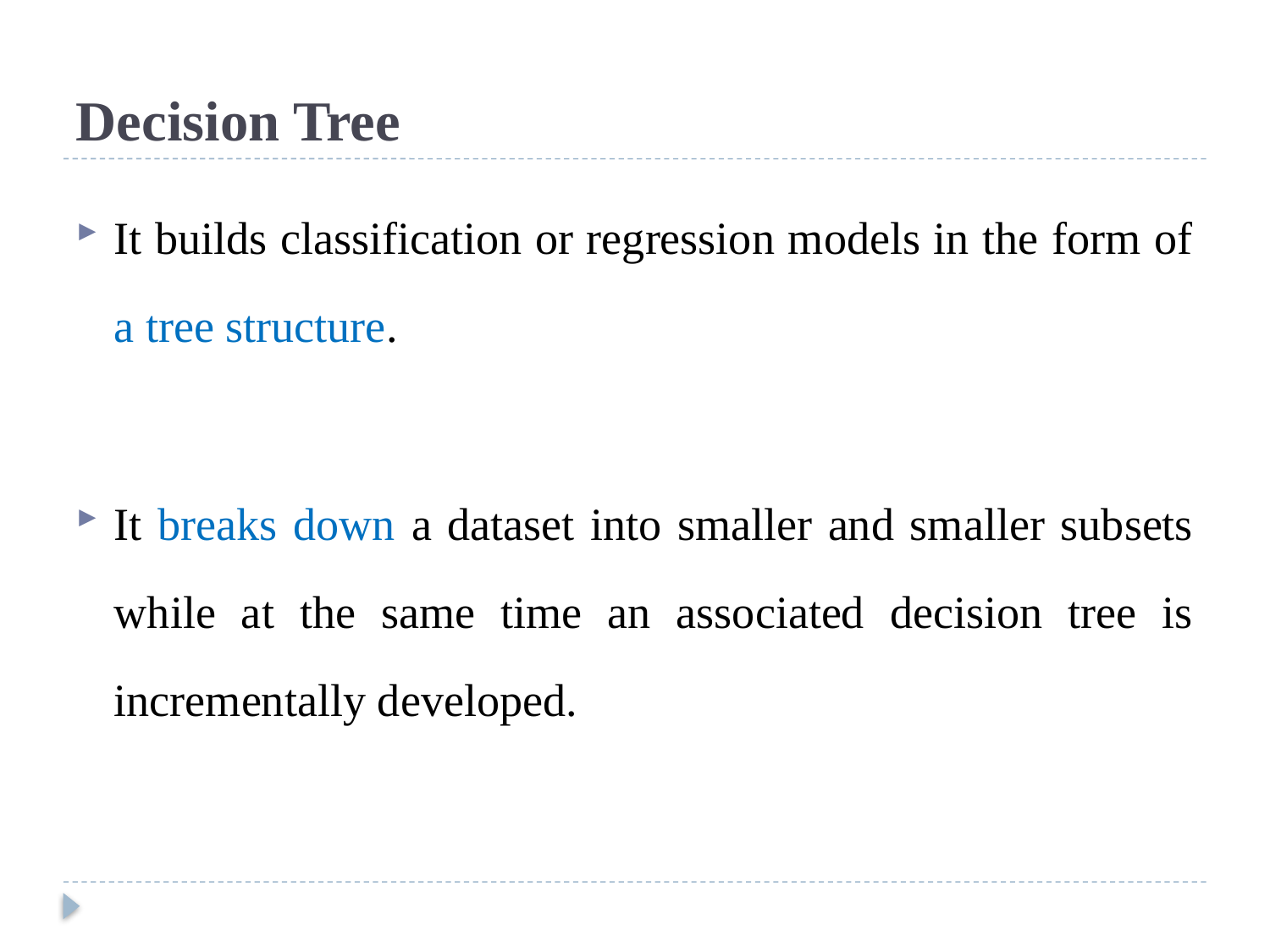

# Decision Tree
It builds classification or regression models in the form of a tree structure.

It breaks down a dataset into smaller and smaller subsets while at the same time an associated decision tree is incrementally developed.